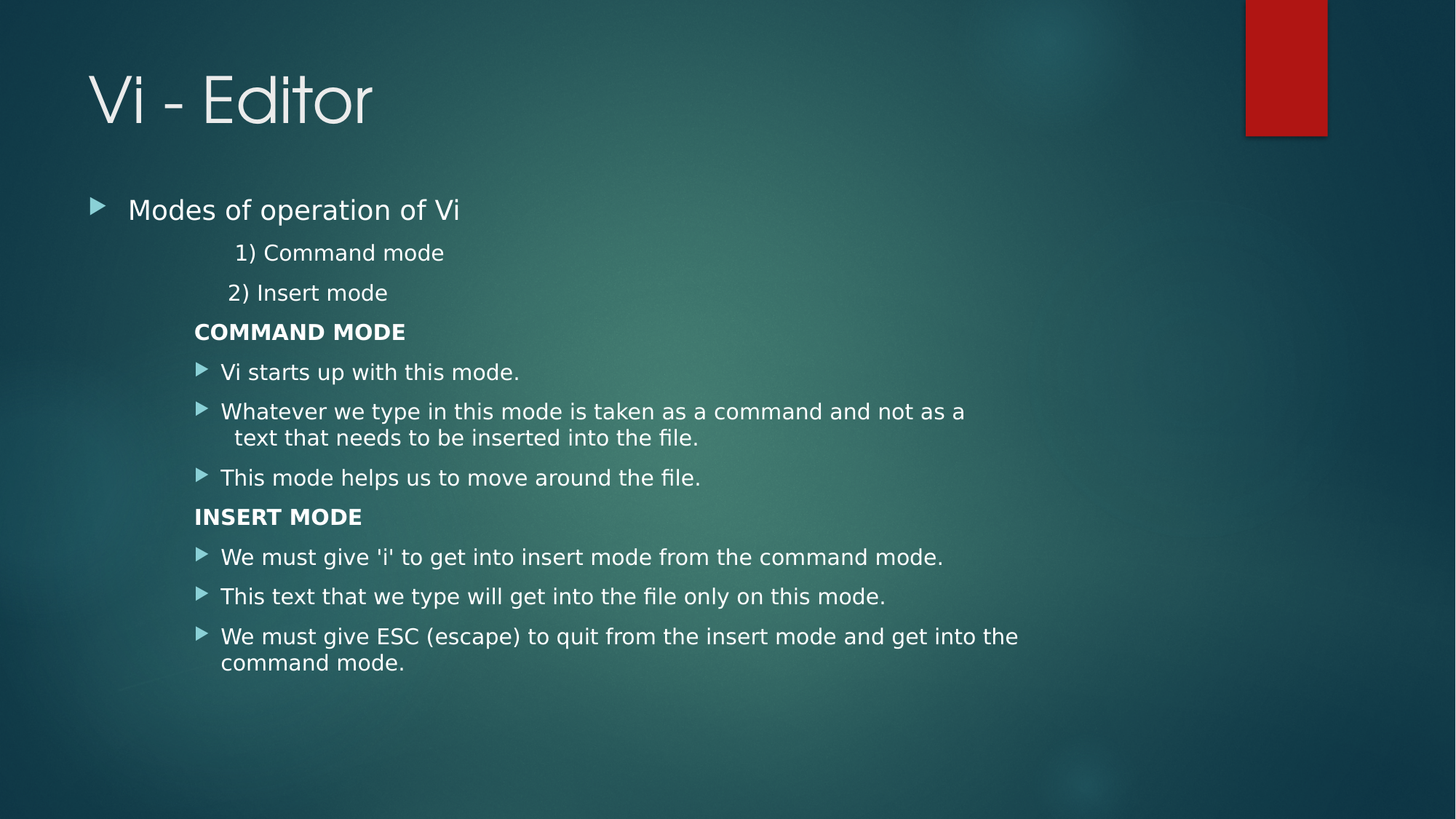

# Vi - Editor
Modes of operation of Vi
	  1) Command mode
		 2) Insert mode
COMMAND MODE
	Vi starts up with this mode.
	Whatever we type in this mode is taken as a command and not as a
  text that needs to be inserted into the file.
	This mode helps us to move around the file.
INSERT MODE
	We must give 'i' to get into insert mode from the command mode.
	This text that we type will get into the file only on this mode.
	We must give ESC (escape) to quit from the insert mode and get into the command mode.